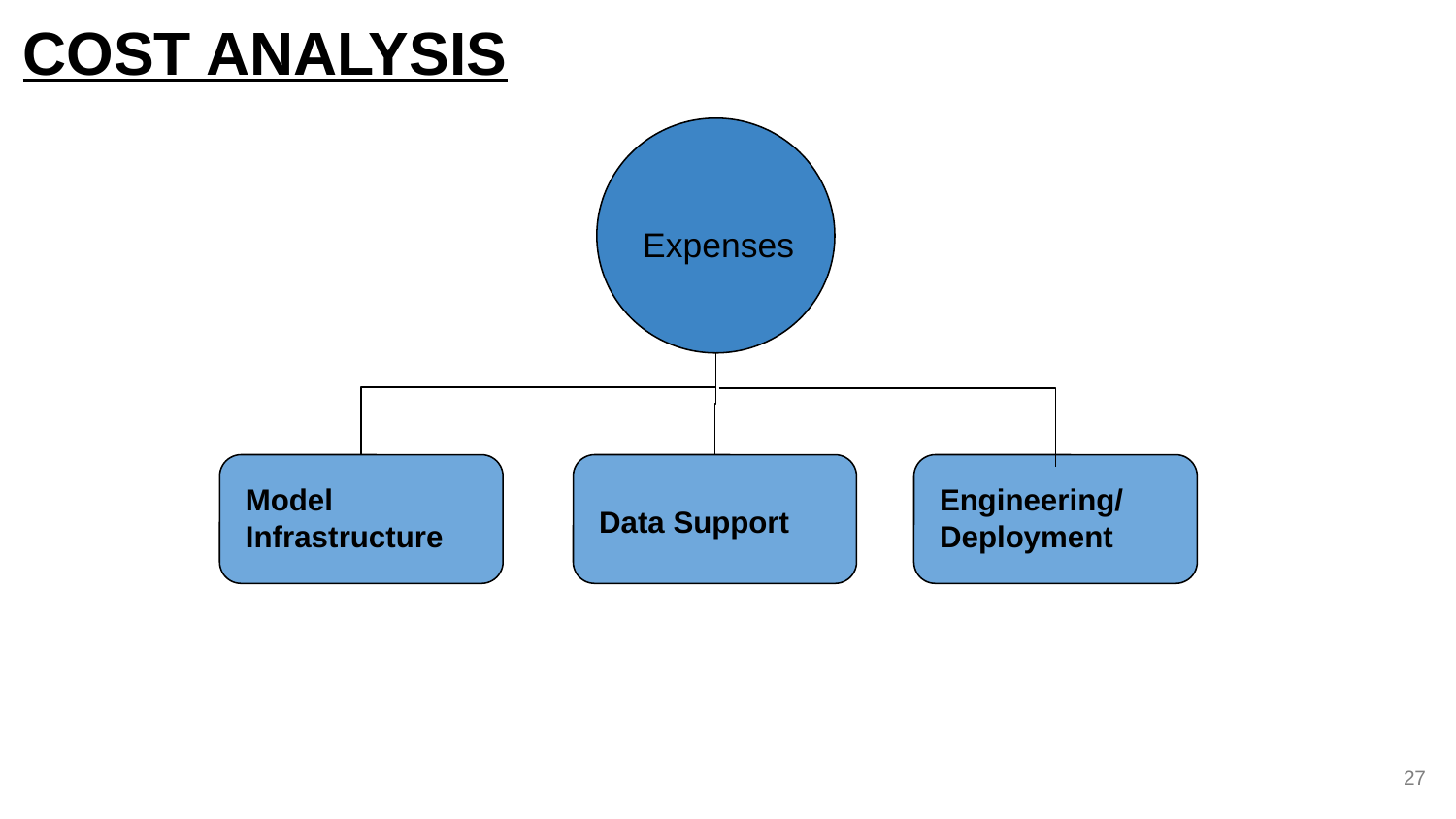

# COST ANALYSIS

 Expenses

Model Infrastructure
Engineering/
Deployment
Data Support
27